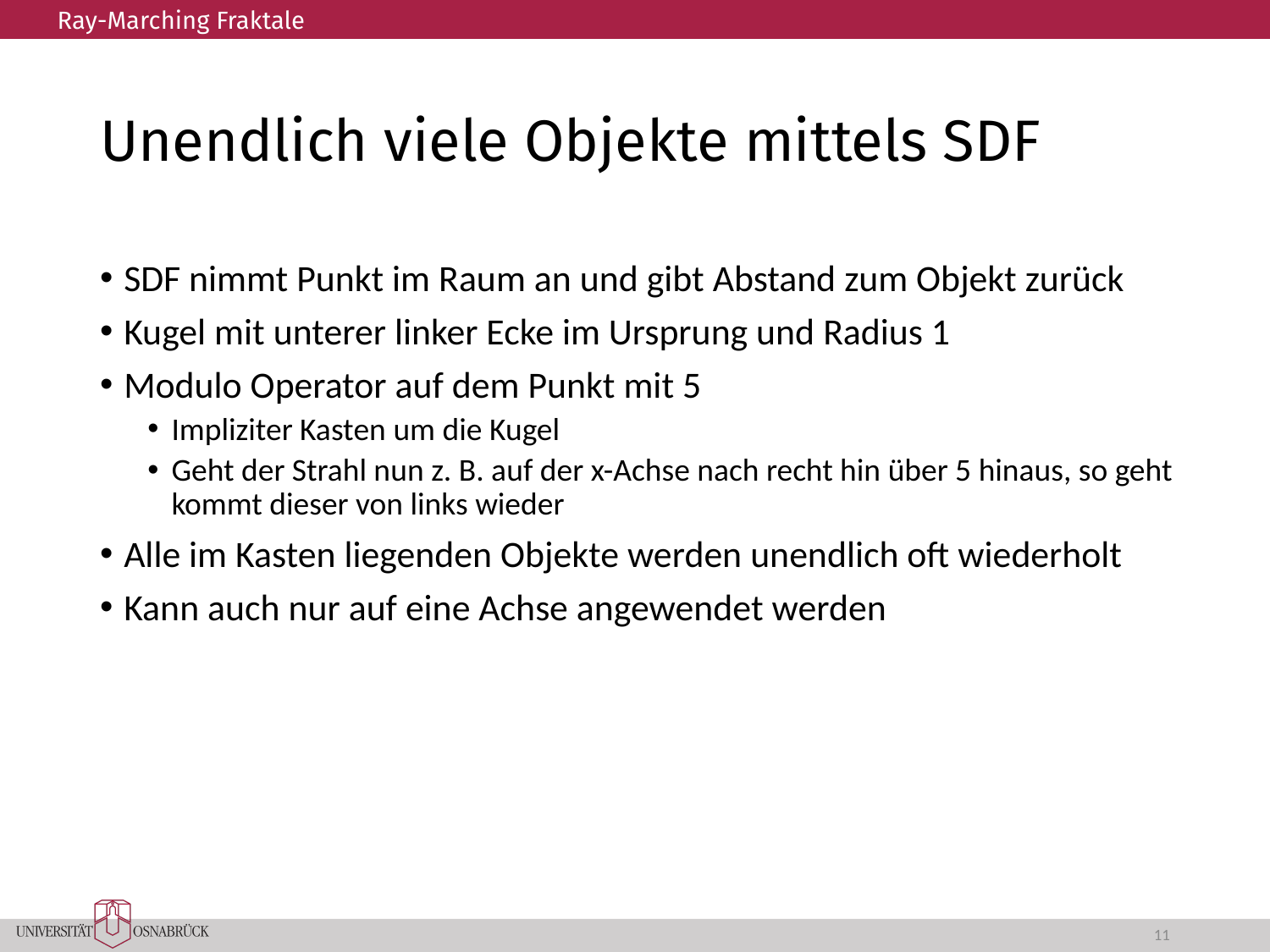

Ray-Marching Fraktale
# Unendlich viele Objekte mittels SDF
SDF nimmt Punkt im Raum an und gibt Abstand zum Objekt zurück
Kugel mit unterer linker Ecke im Ursprung und Radius 1
Modulo Operator auf dem Punkt mit 5
Impliziter Kasten um die Kugel
Geht der Strahl nun z. B. auf der x-Achse nach recht hin über 5 hinaus, so geht kommt dieser von links wieder
Alle im Kasten liegenden Objekte werden unendlich oft wiederholt
Kann auch nur auf eine Achse angewendet werden

11